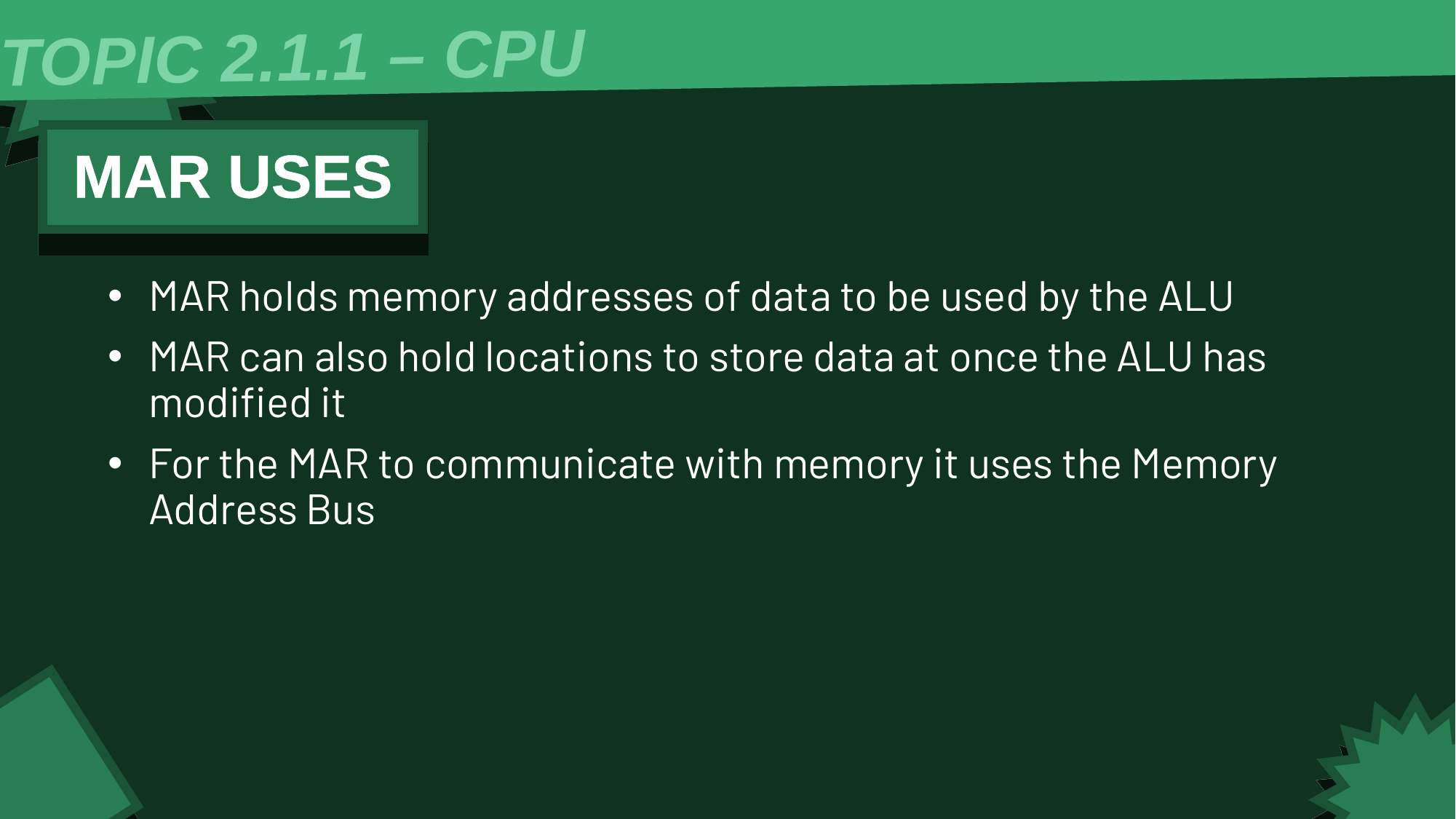

TOPIC 2.1.1 – CPU

MAR USES
MAR holds memory addresses of data to be used by the ALU
MAR can also hold locations to store data at once the ALU has modified it
For the MAR to communicate with memory it uses the Memory Address Bus